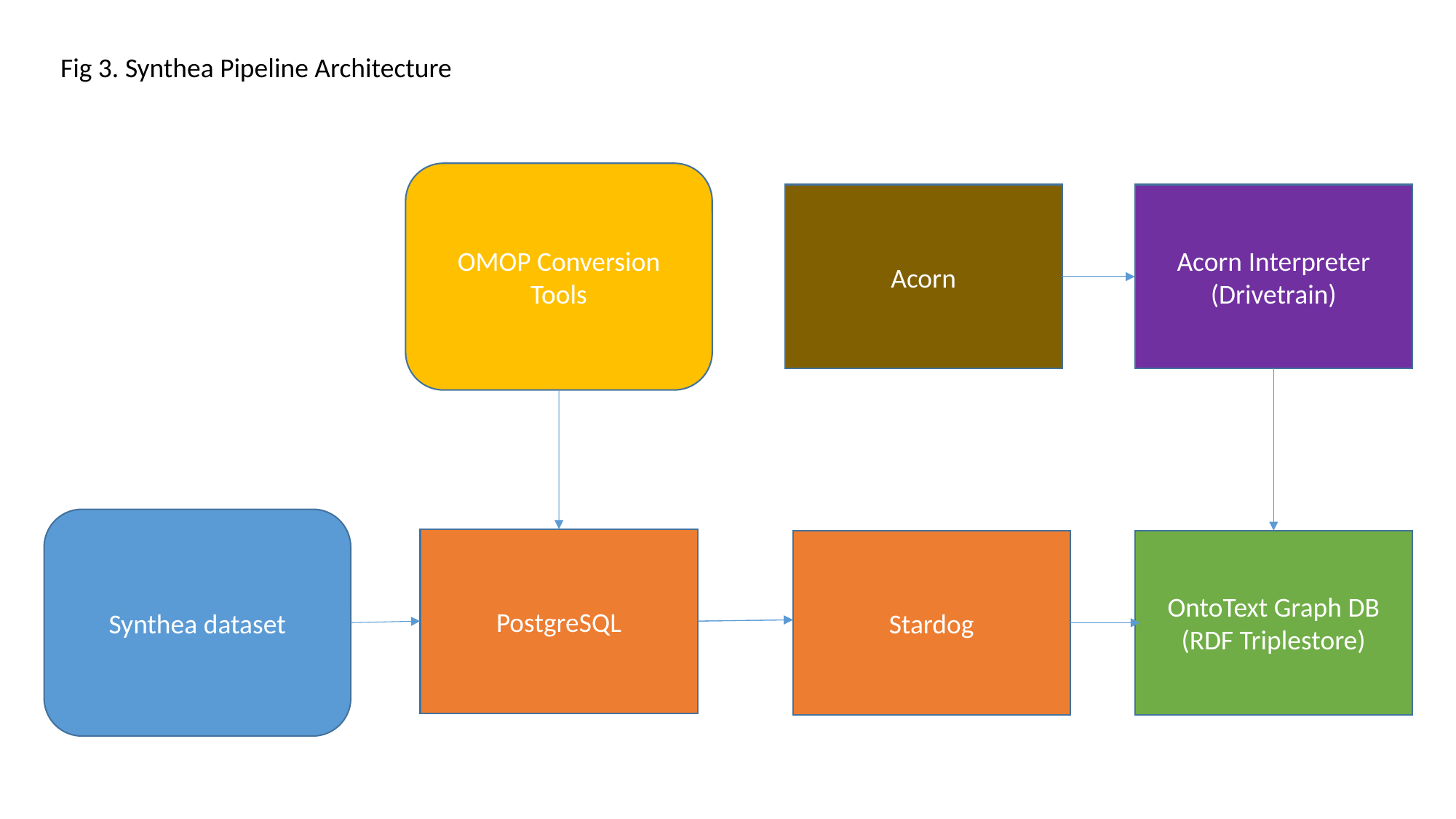

Fig 3. Synthea Pipeline Architecture
OMOP Conversion Tools
Acorn
Acorn Interpreter (Drivetrain)
Synthea dataset
PostgreSQL
Stardog
OntoText Graph DB (RDF Triplestore)